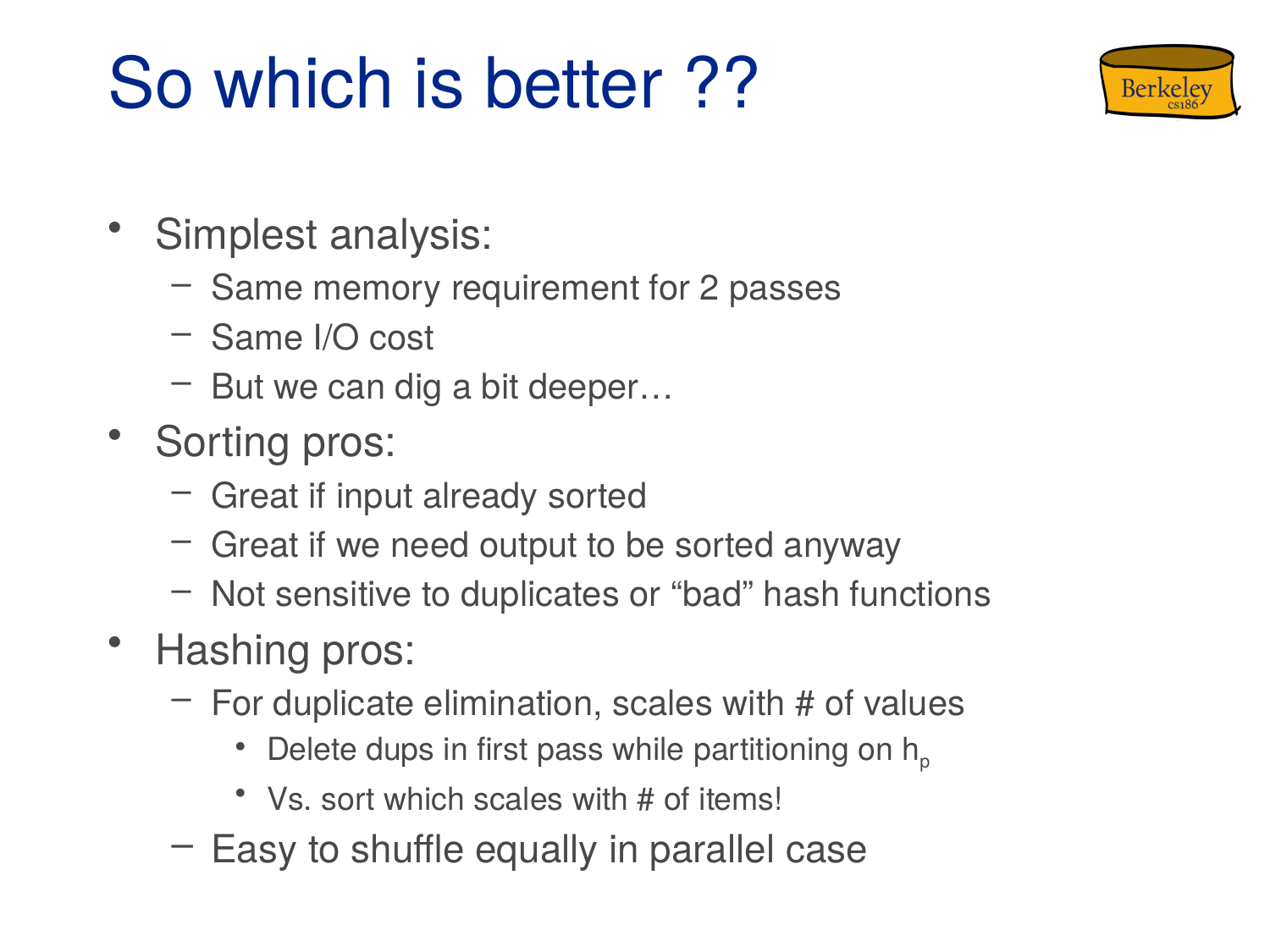

# So which is better ??
Simplest analysis:
Same memory requirement for 2 passes
Same I/O cost
But we can dig a bit deeper…
Sorting pros:
Great if input already sorted
Great if we need output to be sorted anyway
Not sensitive to duplicates or “bad” hash functions
Hashing pros:
For duplicate elimination, scales with # of values
Delete dups in first pass while partitioning on hp
Vs. sort which scales with # of items!
Easy to shuffle equally in parallel case